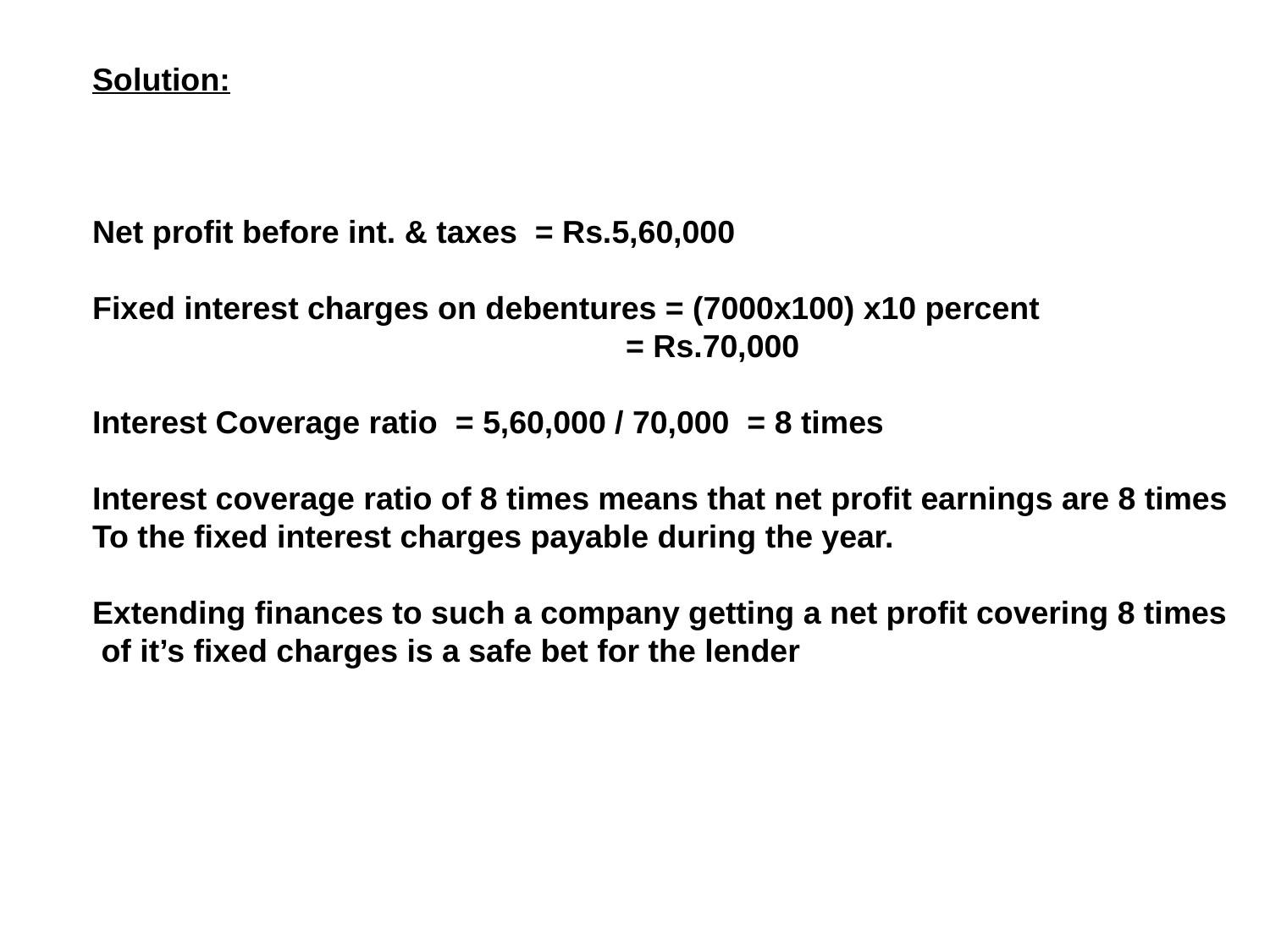

Solution:

Net profit before int. & taxes  = Rs.5,60,000

Fixed interest charges on debentures = (7000x100) x10 percent
                                                            = Rs.70,000

Interest Coverage ratio  = 5,60,000 / 70,000  = 8 times

Interest coverage ratio of 8 times means that net profit earnings are 8 times
To the fixed interest charges payable during the year.

Extending finances to such a company getting a net profit covering 8 times
 of it’s fixed charges is a safe bet for the lender